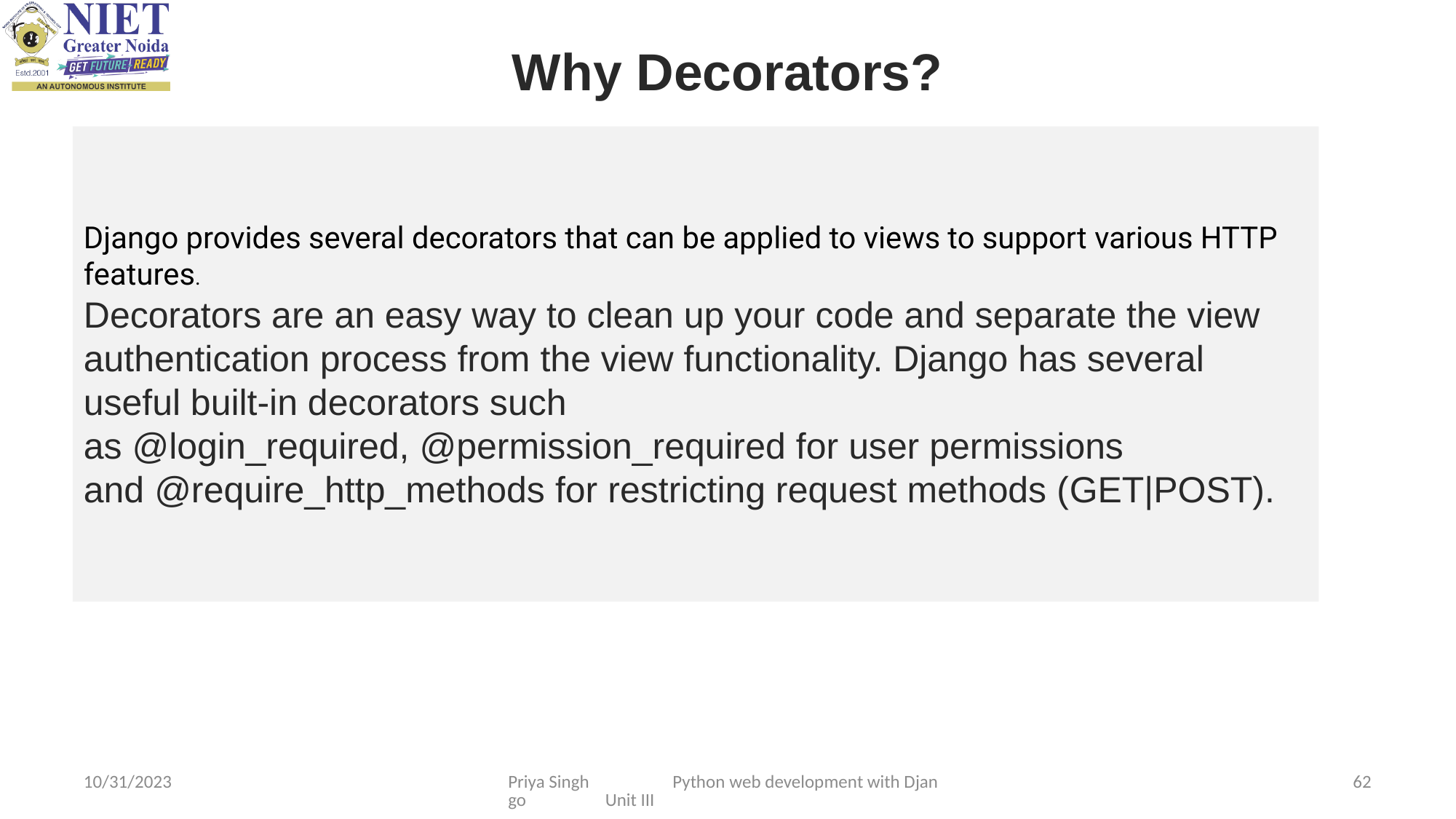

# Why Decorators?
Django provides several decorators that can be applied to views to support various HTTP features.
Decorators are an easy way to clean up your code and separate the view authentication process from the view functionality. Django has several useful built-in decorators such as @login_required, @permission_required for user permissions and @require_http_methods for restricting request methods (GET|POST).
10/31/2023
Priya Singh                    Python web development with Django                   Unit III
62